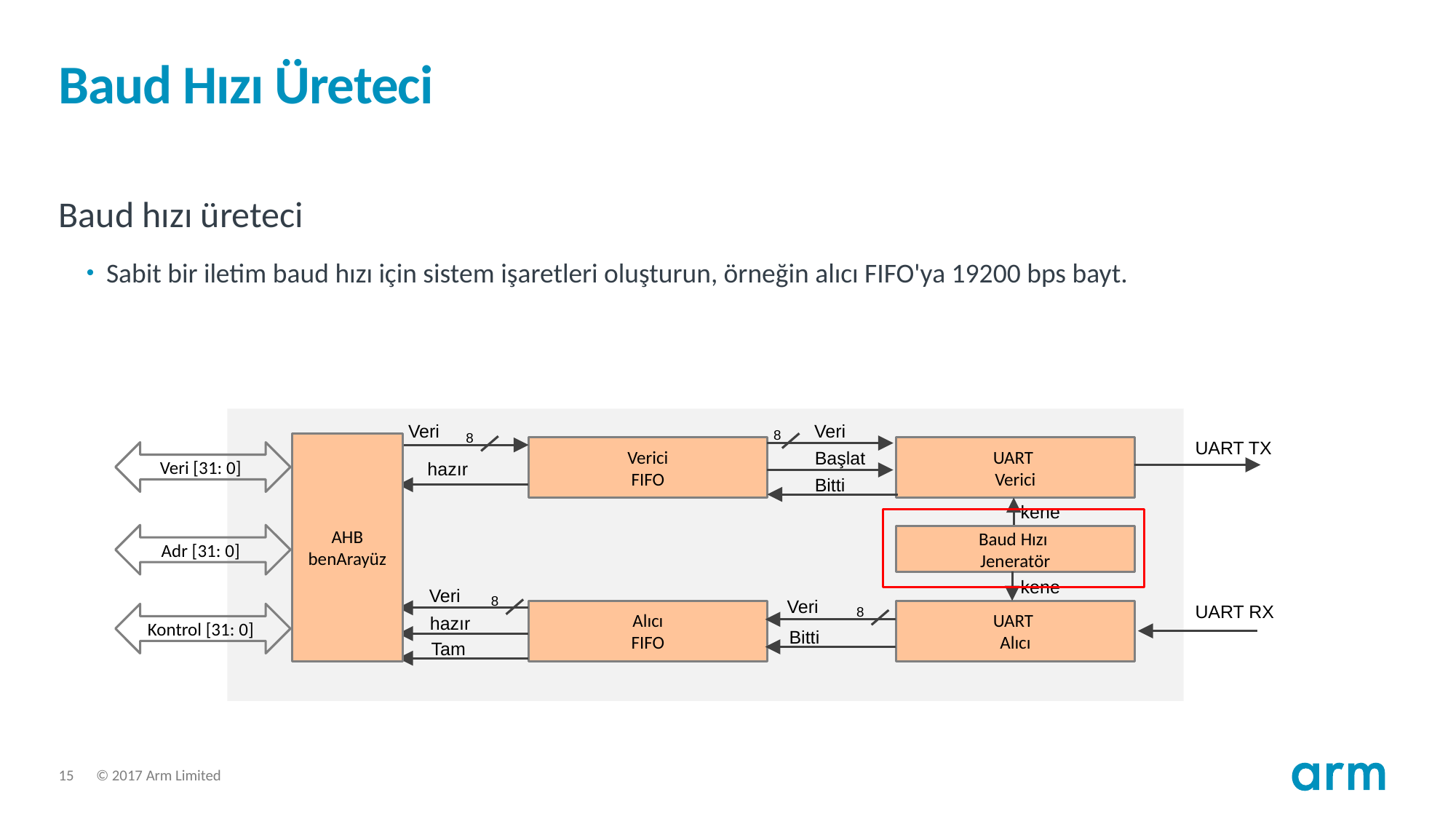

# Baud Hızı Üreteci
Baud hızı üreteci
Sabit bir iletim baud hızı için sistem işaretleri oluşturun, örneğin alıcı FIFO'ya 19200 bps bayt.

Veri
Veri
8
8
UART TX
AHB
benArayüz
Verici
FIFO
UART
Verici
Başlat
Veri [31: 0]
hazır
Bitti
kene

Adr [31: 0]
Baud Hızı
Jeneratör
kene
Veri
8
Veri
UART RX
8
Alıcı
FIFO
UART
Alıcı
Kontrol [31: 0]
hazır
Bitti
Tam